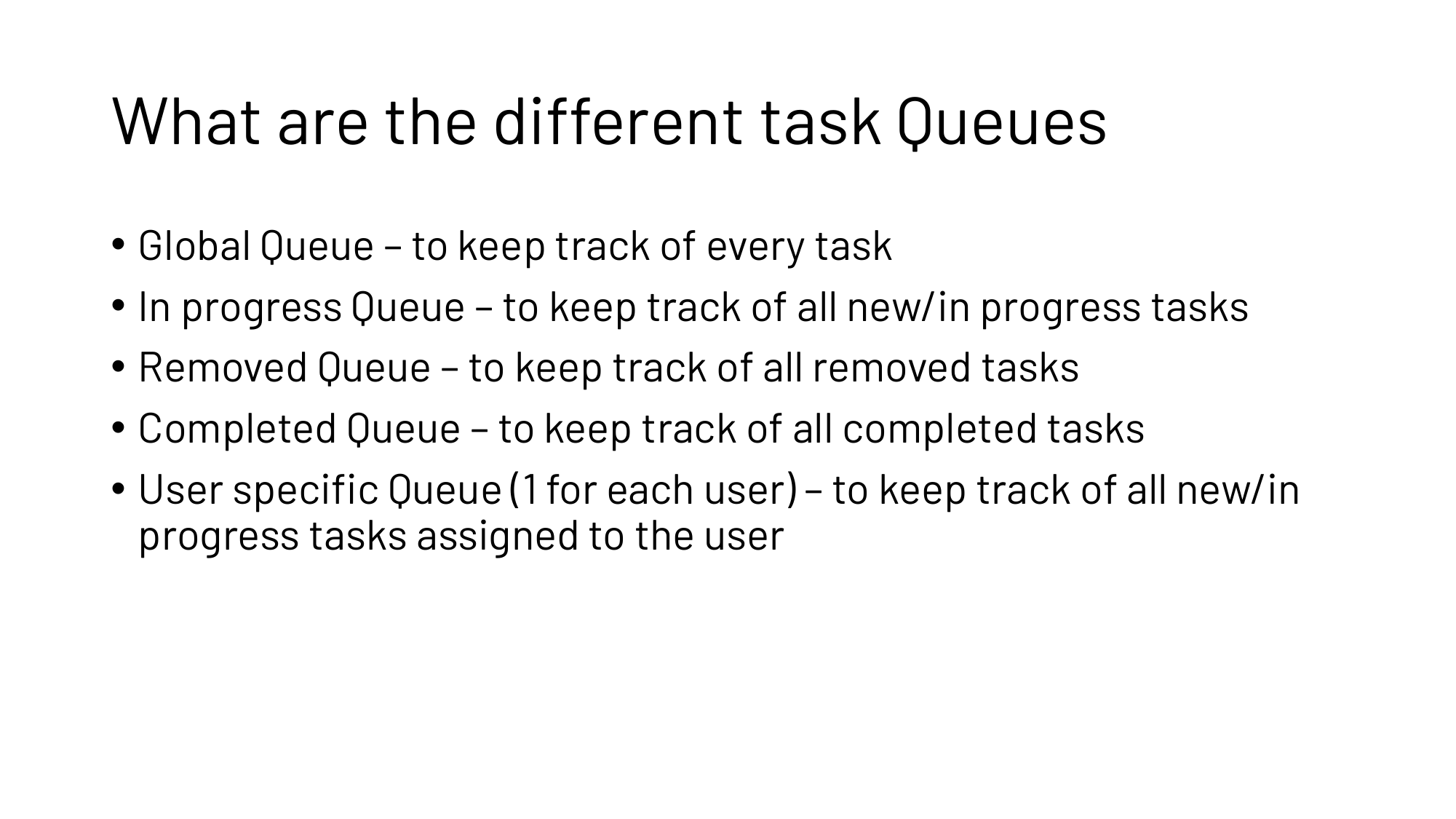

# What are the different task Queues
Global Queue – to keep track of every task
In progress Queue – to keep track of all new/in progress tasks
Removed Queue – to keep track of all removed tasks
Completed Queue – to keep track of all completed tasks
User specific Queue (1 for each user) – to keep track of all new/in progress tasks assigned to the user